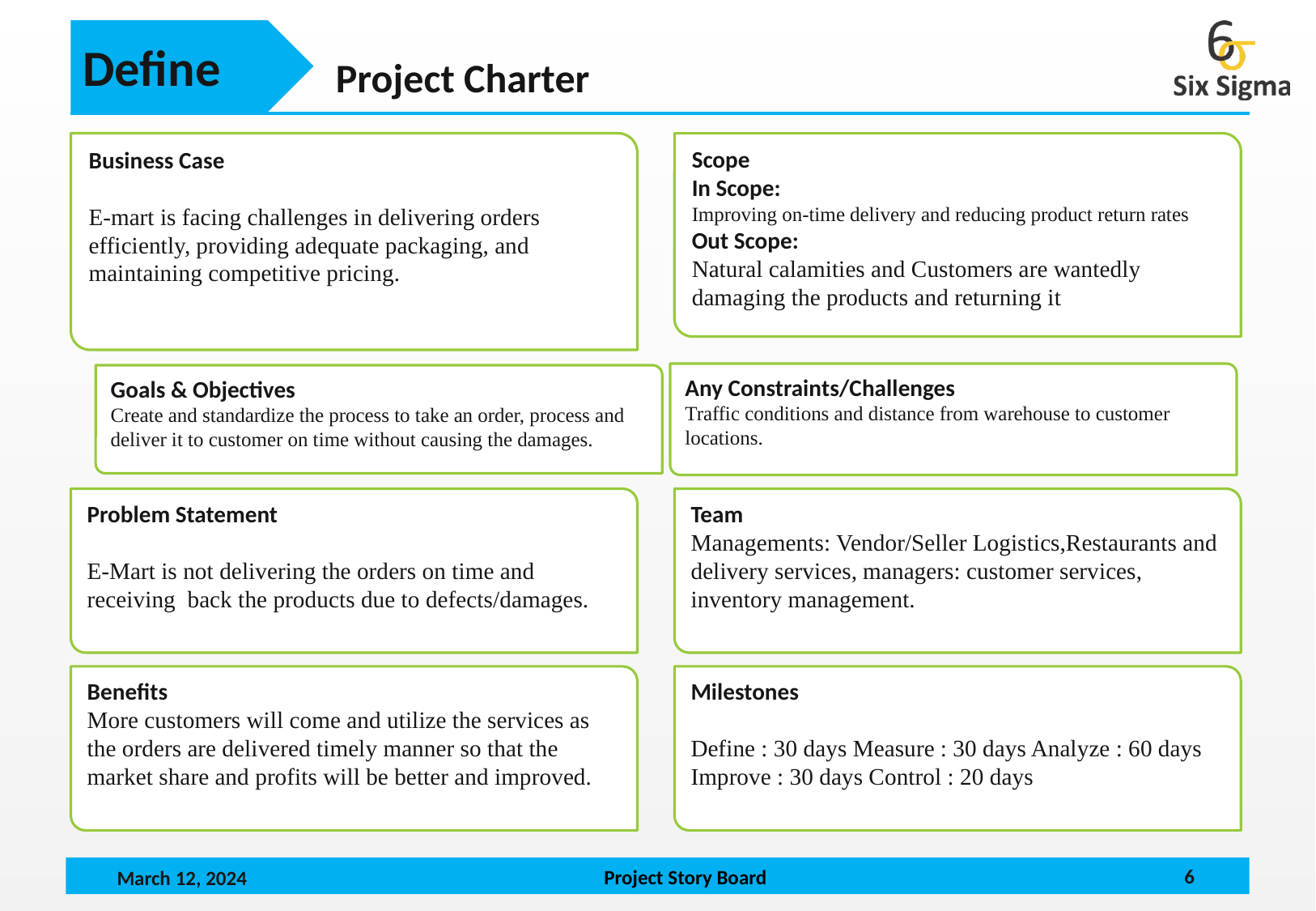

Define
Project Charter
Scope
In Scope:
Improving on-time delivery and reducing product return rates
Out Scope:
Natural calamities and Customers are wantedly damaging the products and returning it
Business Case

E-mart is facing challenges in delivering orders efficiently, providing adequate packaging, and maintaining competitive pricing.
Any Constraints/Challenges
Traffic conditions and distance from warehouse to customer locations.
Goals & Objectives
Create and standardize the process to take an order, process and deliver it to customer on time without causing the damages.
Problem Statement
E-Mart is not delivering the orders on time and receiving  back the products due to defects/damages.
Team
Managements: Vendor/Seller Logistics,Restaurants and delivery services, managers: customer services, inventory management.
Benefits
More customers will come and utilize the services as the orders are delivered timely manner so that the market share and profits will be better and improved.
Milestones

Define : 30 days Measure : 30 days Analyze : 60 days
Improve : 30 days Control : 20 days

6
March 12, 2024